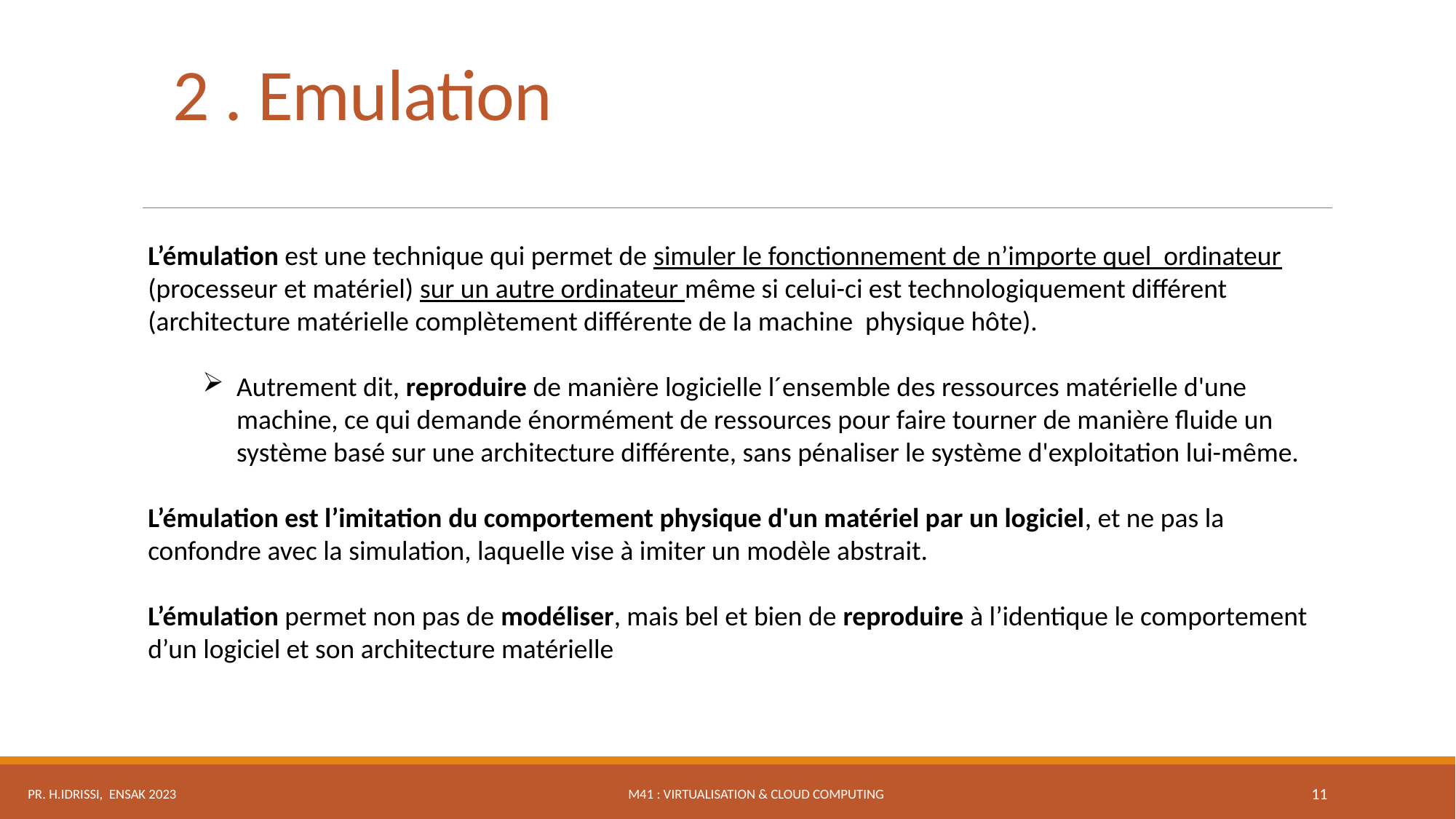

2 . Emulation
L’émulation est une technique qui permet de simuler le fonctionnement de n’importe quel  ordinateur (processeur et matériel) sur un autre ordinateur même si celui-ci est technologiquement différent (architecture matérielle complètement différente de la machine  physique hôte).

Autrement dit, reproduire de manière logicielle l´ensemble des ressources matérielle d'une machine, ce qui demande énormément de ressources pour faire tourner de manière fluide un système basé sur une architecture différente, sans pénaliser le système d'exploitation lui-même.

L’émulation est l’imitation du comportement physique d'un matériel par un logiciel, et ne pas la confondre avec la simulation, laquelle vise à imiter un modèle abstrait.

L’émulation permet non pas de modéliser, mais bel et bien de reproduire à l’identique le comportement d’un logiciel et son architecture matérielle

M41 : Virtualisation & Cloud Computing
Pr. H.IDRISSI,  ENSAK 2023
11